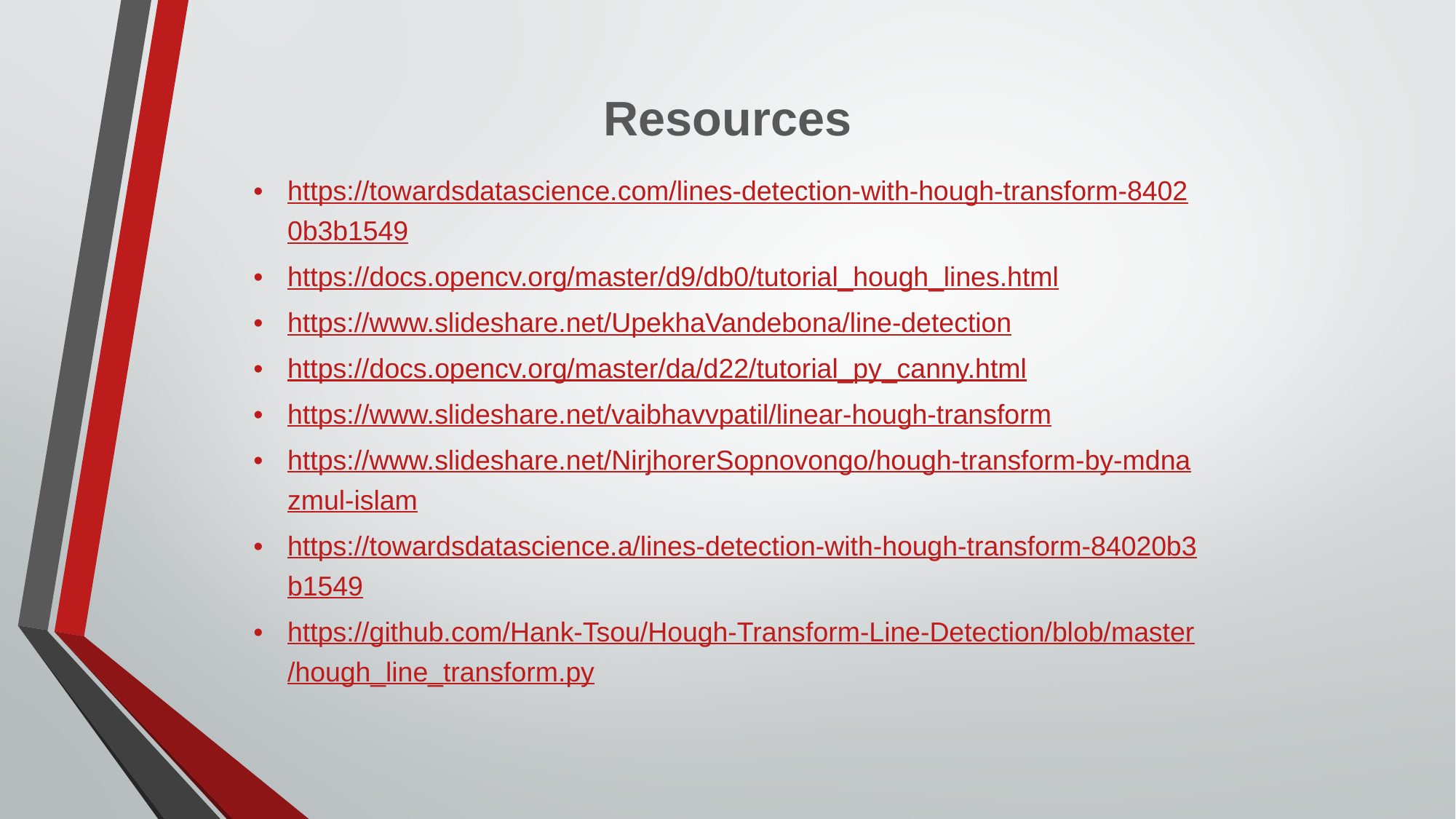

| Resources |
| --- |
| https://towardsdatascience.com/lines-detection-with-hough-transform-84020b3b1549 https://docs.opencv.org/master/d9/db0/tutorial\_hough\_lines.html https://www.slideshare.net/UpekhaVandebona/line-detection https://docs.opencv.org/master/da/d22/tutorial\_py\_canny.html https://www.slideshare.net/vaibhavvpatil/linear-hough-transform https://www.slideshare.net/NirjhorerSopnovongo/hough-transform-by-mdnazmul-islam https://towardsdatascience.a/lines-detection-with-hough-transform-84020b3b1549 https://github.com/Hank-Tsou/Hough-Transform-Line-Detection/blob/master/hough\_line\_transform.py |
| --- |